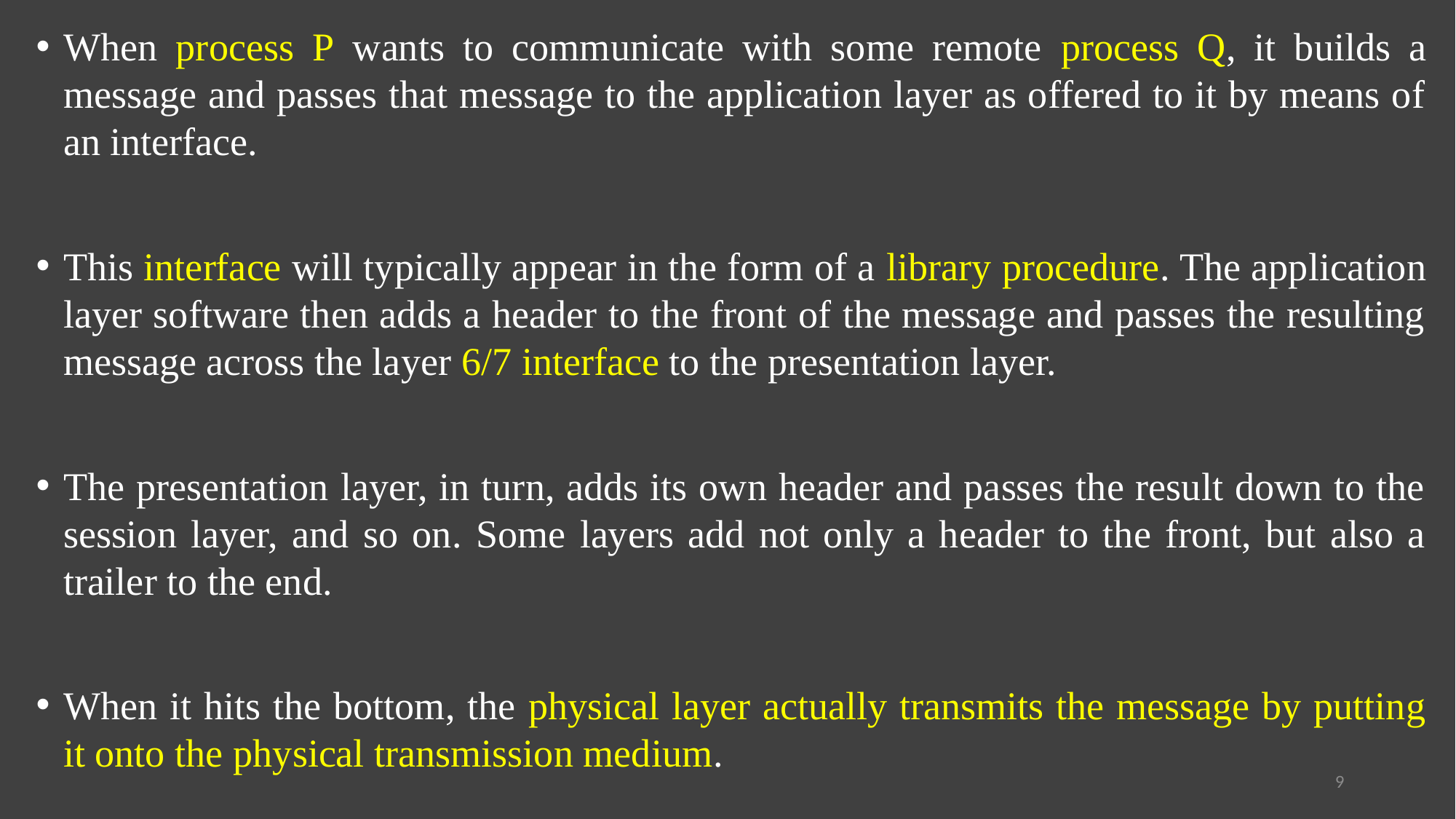

When process P wants to communicate with some remote process Q, it builds a message and passes that message to the application layer as offered to it by means of an interface.

This interface will typically appear in the form of a library procedure. The application layer software then adds a header to the front of the message and passes the resulting message across the layer 6/7 interface to the presentation layer.

The presentation layer, in turn, adds its own header and passes the result down to the session layer, and so on. Some layers add not only a header to the front, but also a trailer to the end.

When it hits the bottom, the physical layer actually transmits the message by putting it onto the physical transmission medium.
9